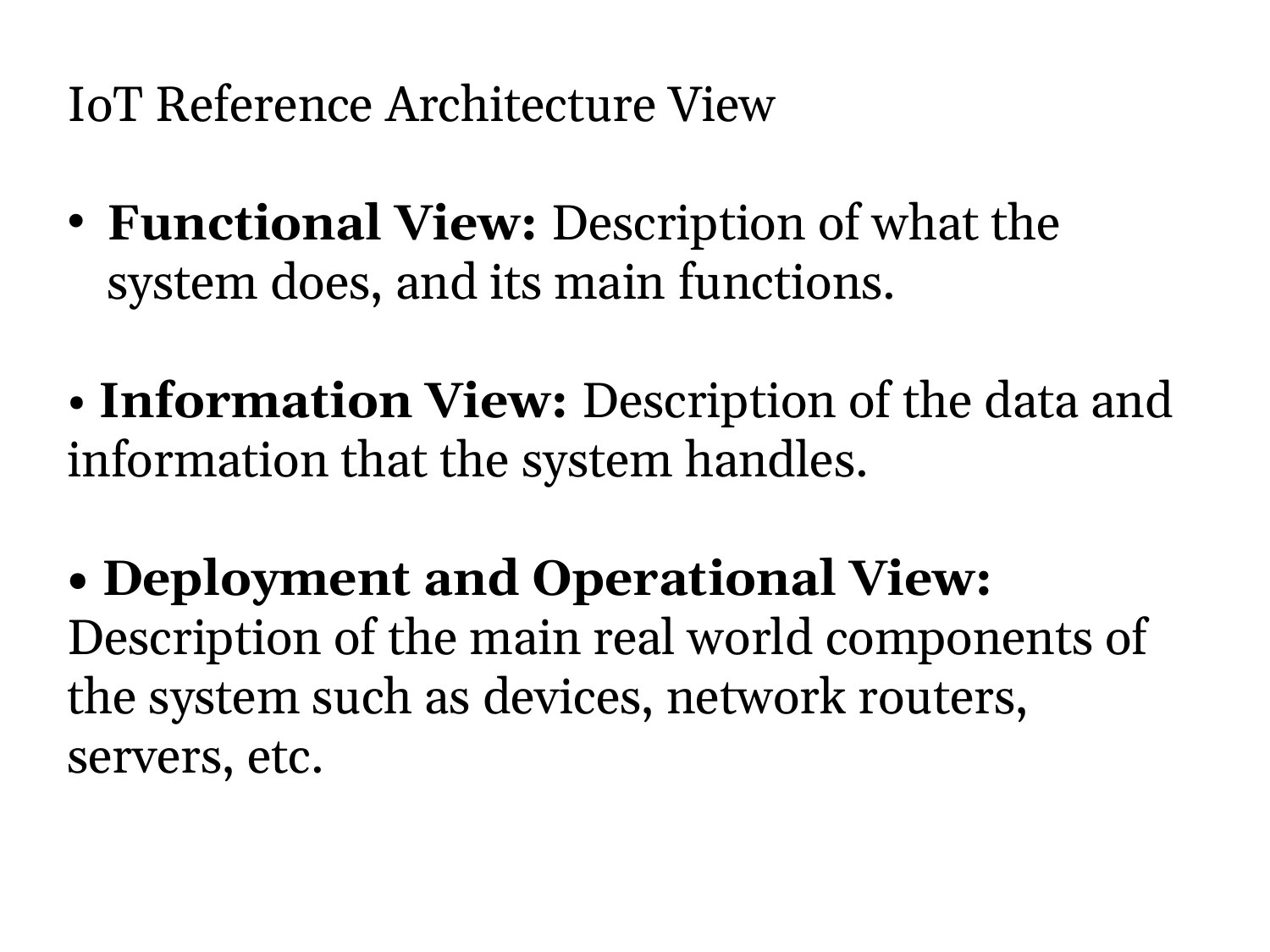

IoT Reference Architecture View

Functional View: Description of what the system does, and its main functions.

• Information View: Description of the data and information that the system handles.

• Deployment and Operational View: Description of the main real world components of the system such as devices, network routers,
servers, etc.